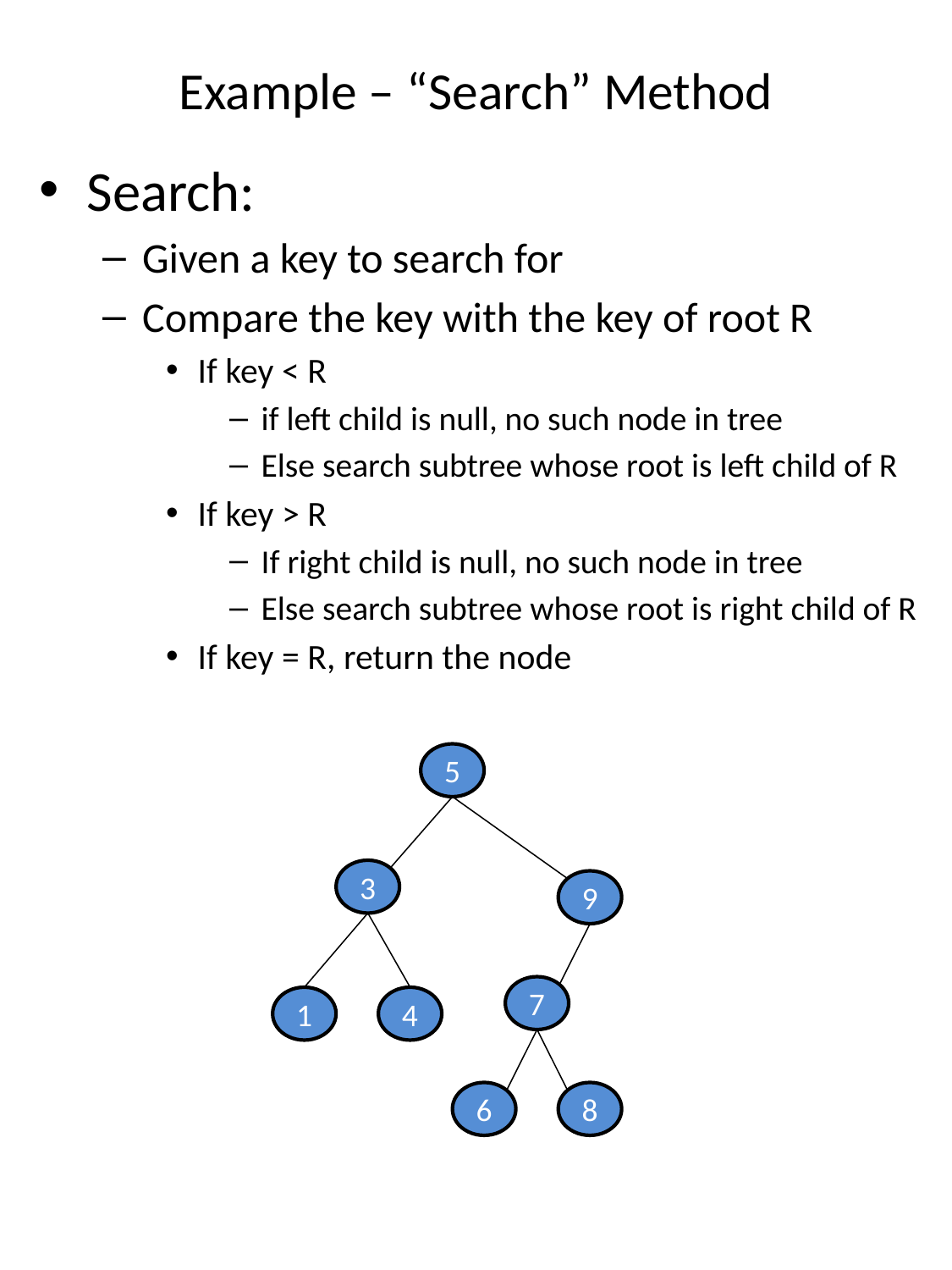

# Example – “Search” Method
Search:
Given a key to search for
Compare the key with the key of root R
If key < R
if left child is null, no such node in tree
Else search subtree whose root is left child of R
If key > R
If right child is null, no such node in tree
Else search subtree whose root is right child of R
If key = R, return the node

5
3
9
7
1
4
6
8